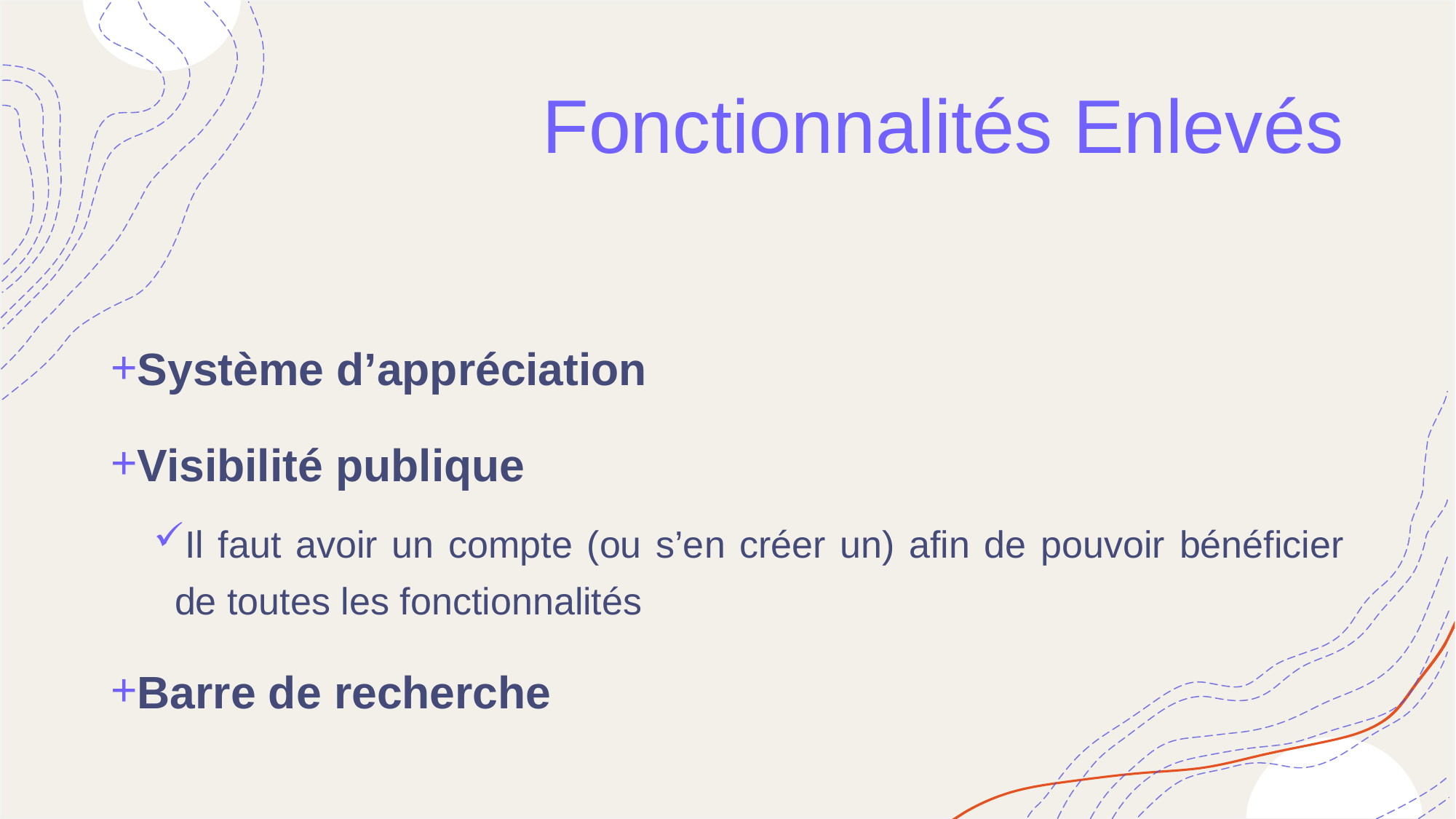

# Fonctionnalités Enlevés
Système d’appréciation
Visibilité publique
Il faut avoir un compte (ou s’en créer un) afin de pouvoir bénéficier de toutes les fonctionnalités
Barre de recherche